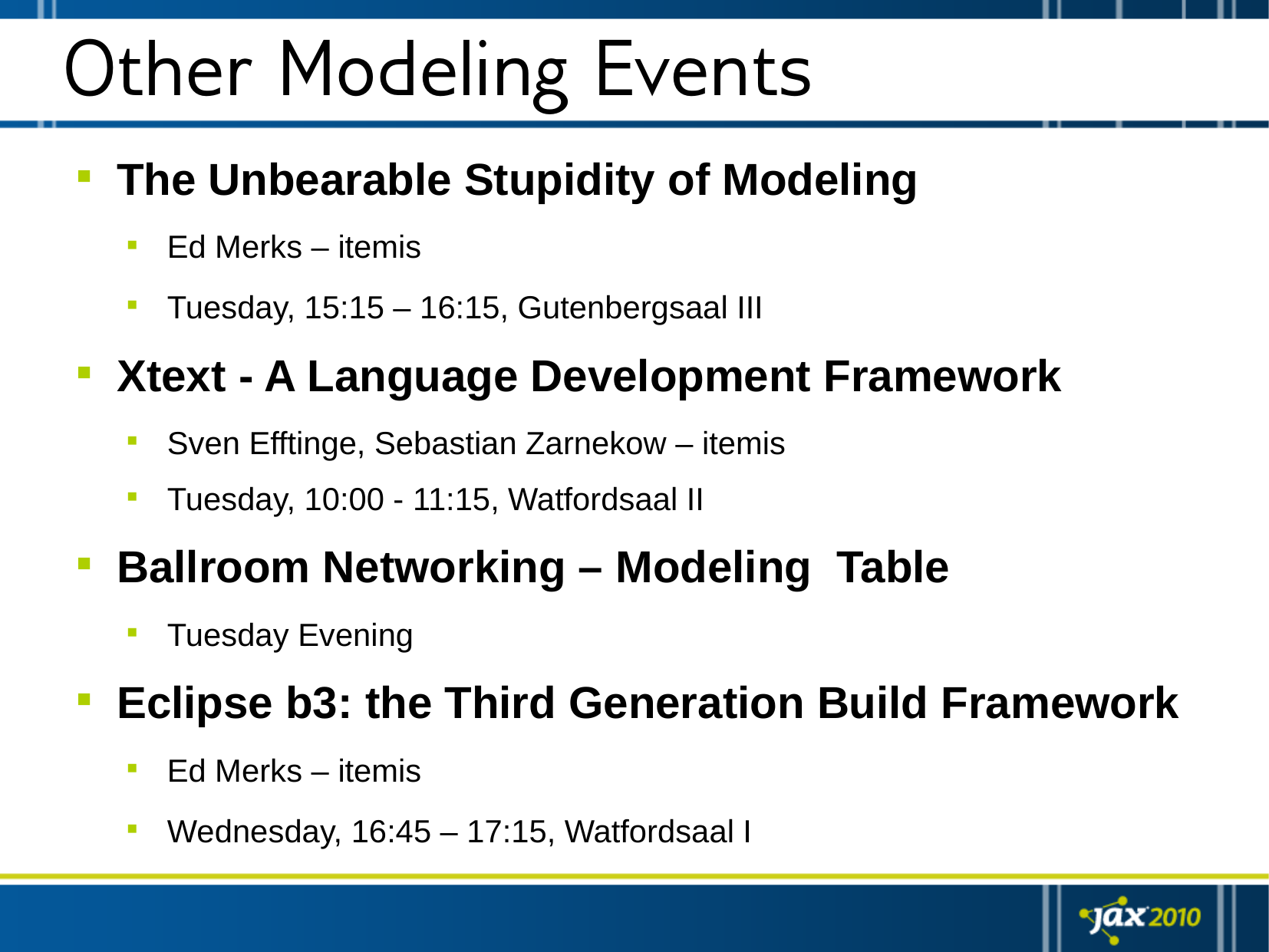

# Other Modeling Events
The Unbearable Stupidity of Modeling
Ed Merks – itemis
Tuesday, 15:15 – 16:15, Gutenbergsaal III
Xtext - A Language Development Framework
Sven Efftinge, Sebastian Zarnekow – itemis
Tuesday, 10:00 - 11:15, Watfordsaal II
Ballroom Networking – Modeling  Table
Tuesday Evening
Eclipse b3: the Third Generation Build Framework
Ed Merks – itemis
Wednesday, 16:45 – 17:15, Watfordsaal I